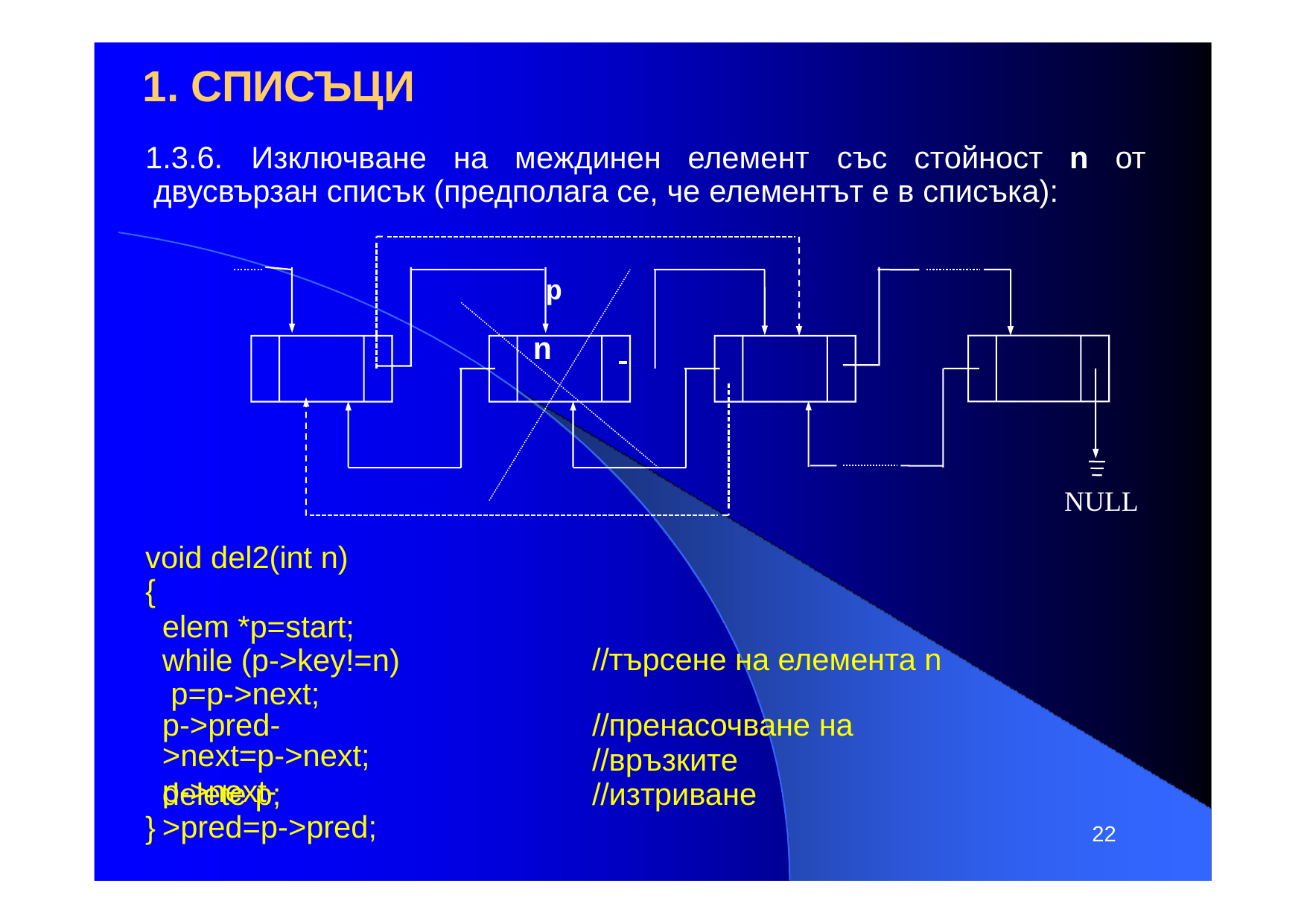

# 1. СПИСЪЦИ
1.3.6.	Изключване	на	междинен	елемент	със	стойност	n	от  двусвързан списък (предполага се, че елементът е в списъка):

p
n

NULL
void del2(int n)
{
elem *p=start;  while (p->key!=n)  p=p->next;
p->pred->next=p->next;
p->next->pred=p->pred;
//търсене на елемента n
//пренасочване на
//връзките
delete p;
//изтриване
}
22